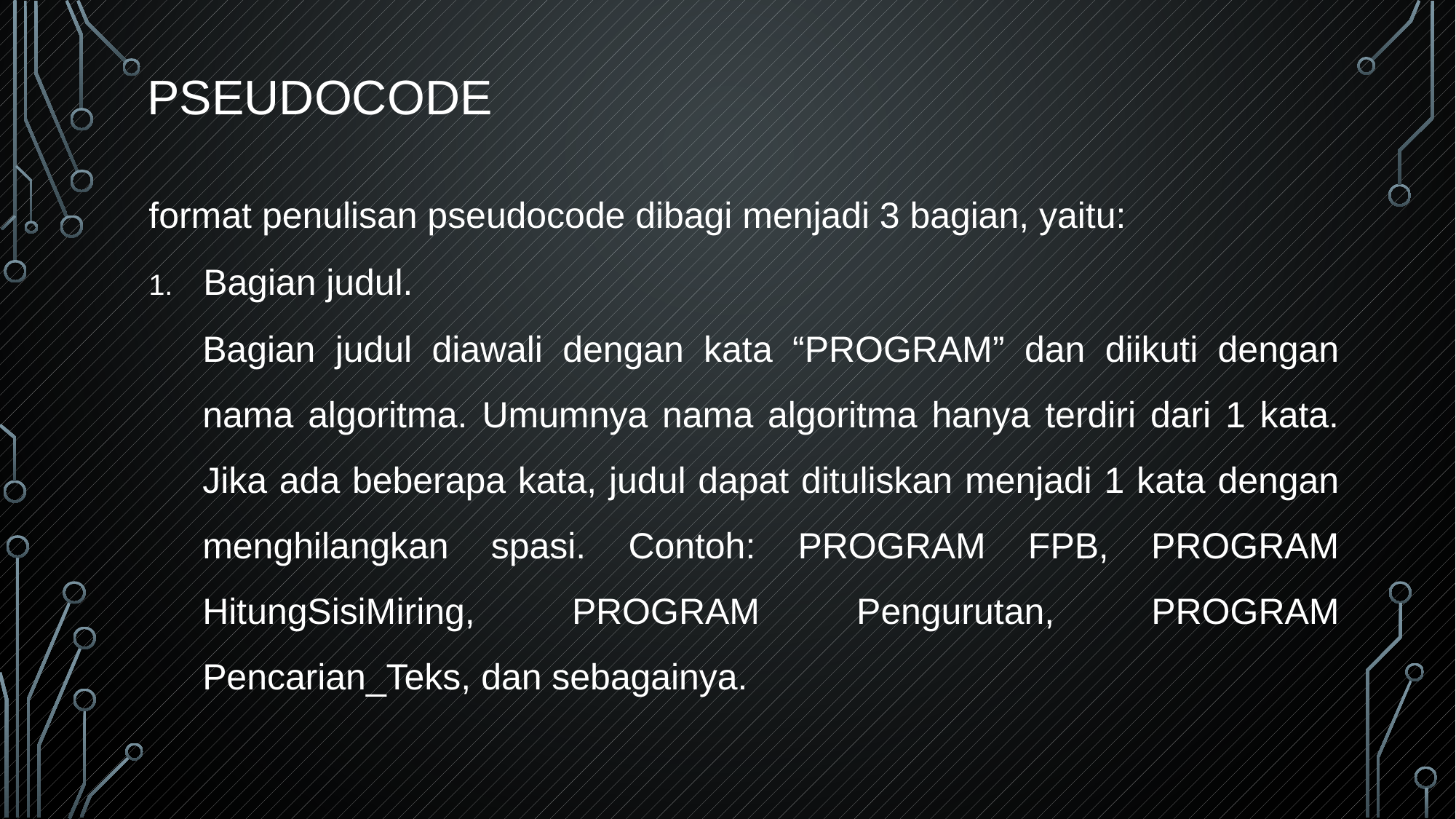

# pseudocode
format penulisan pseudocode dibagi menjadi 3 bagian, yaitu:
Bagian judul.
Bagian judul diawali dengan kata “PROGRAM” dan diikuti dengan nama algoritma. Umumnya nama algoritma hanya terdiri dari 1 kata. Jika ada beberapa kata, judul dapat dituliskan menjadi 1 kata dengan menghilangkan spasi. Contoh: PROGRAM FPB, PROGRAM HitungSisiMiring, PROGRAM Pengurutan, PROGRAM Pencarian_Teks, dan sebagainya.